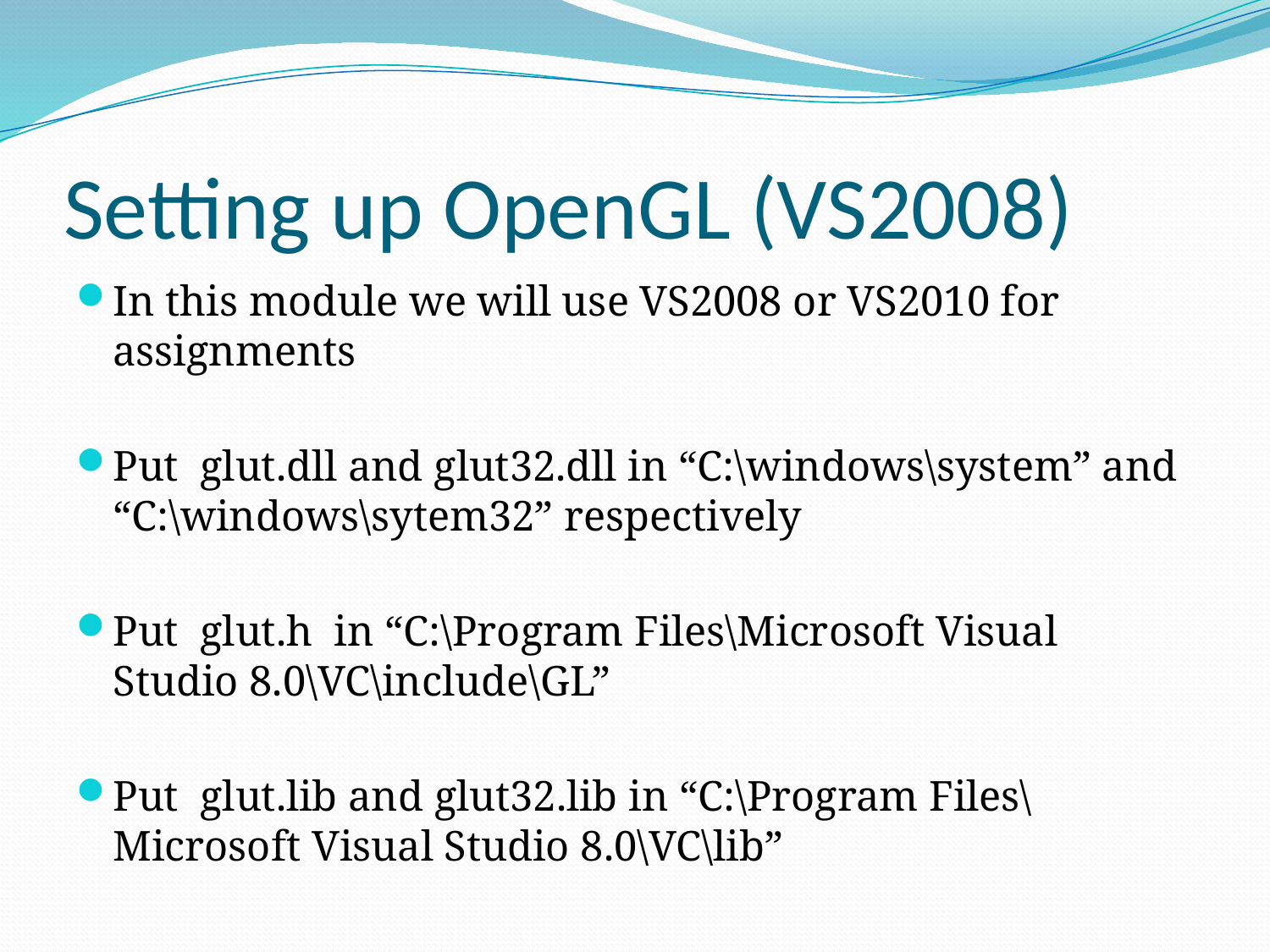

# Setting up OpenGL (VS2008)
In this module we will use VS2008 or VS2010 for assignments

Put  glut.dll and glut32.dll in “C:\windows\system” and “C:\windows\sytem32” respectively

Put  glut.h  in “C:\Program Files\Microsoft Visual Studio 8.0\VC\include\GL”

Put  glut.lib and glut32.lib in “C:\Program Files\Microsoft Visual Studio 8.0\VC\lib”